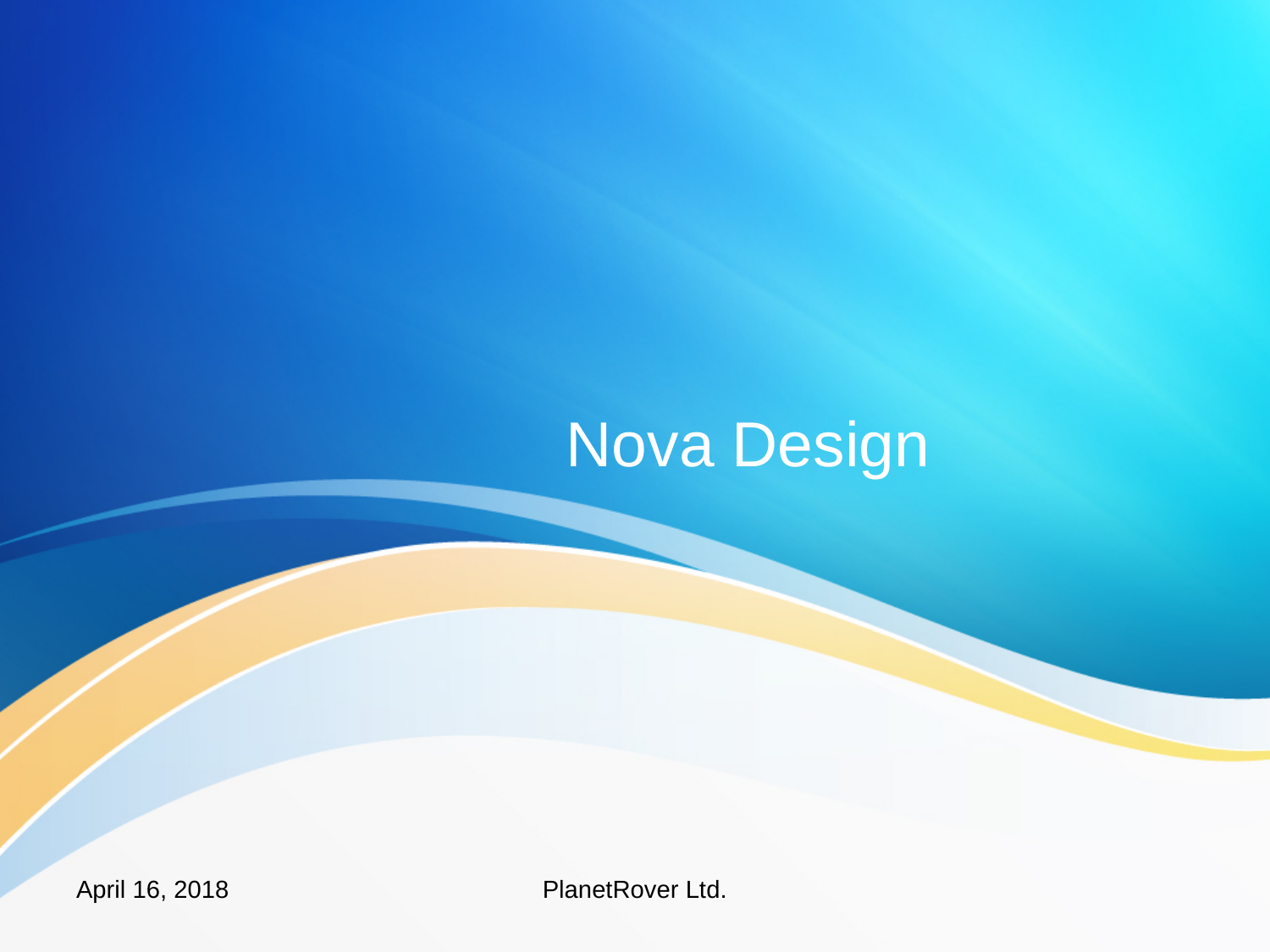

# Nova Design
April 16, 2018
PlanetRover Ltd.